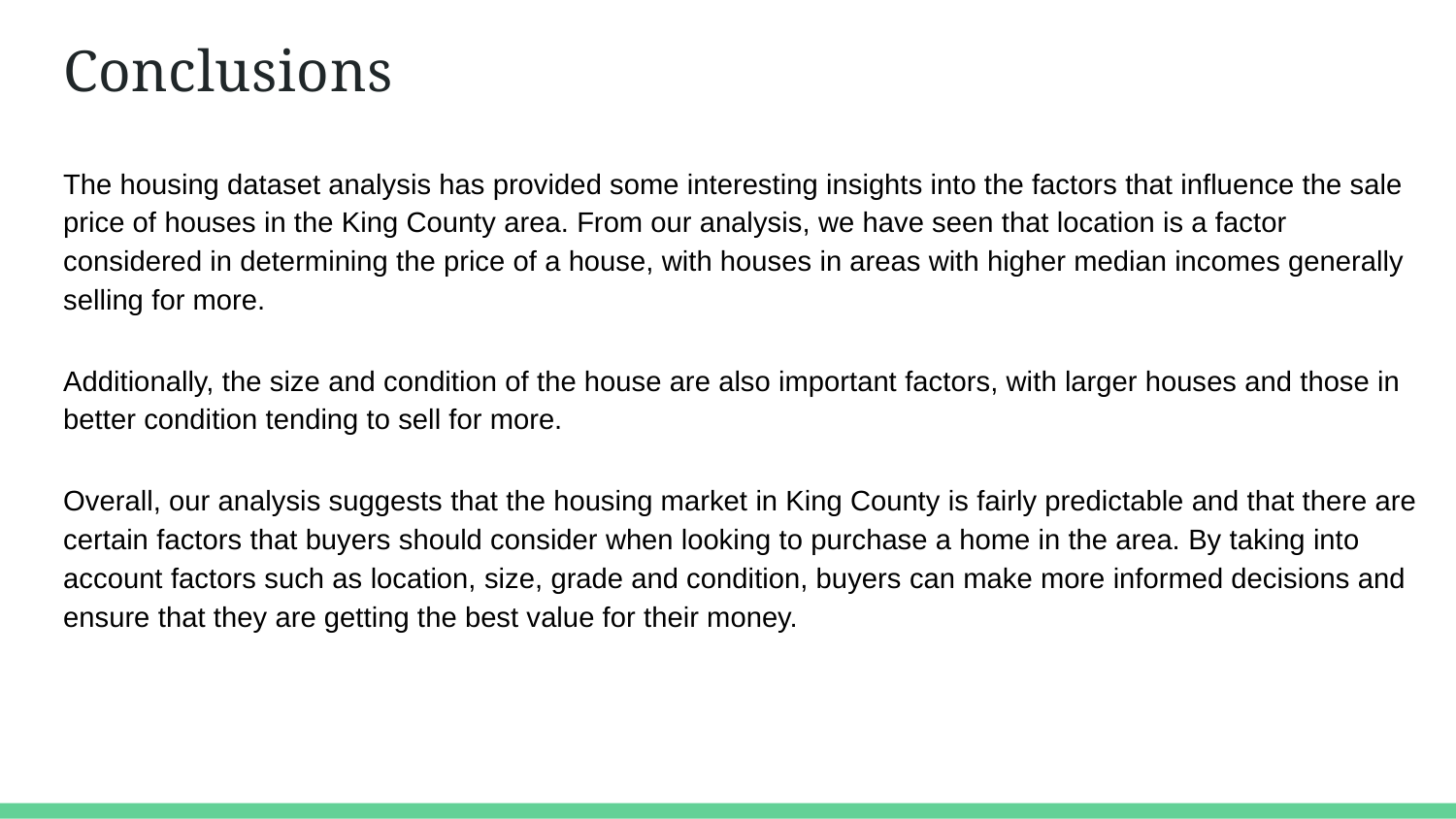

Conclusions

The housing dataset analysis has provided some interesting insights into the factors that influence the sale price of houses in the King County area. From our analysis, we have seen that location is a factor considered in determining the price of a house, with houses in areas with higher median incomes generally selling for more.

Additionally, the size and condition of the house are also important factors, with larger houses and those in better condition tending to sell for more.

Overall, our analysis suggests that the housing market in King County is fairly predictable and that there are certain factors that buyers should consider when looking to purchase a home in the area. By taking into account factors such as location, size, grade and condition, buyers can make more informed decisions and ensure that they are getting the best value for their money.